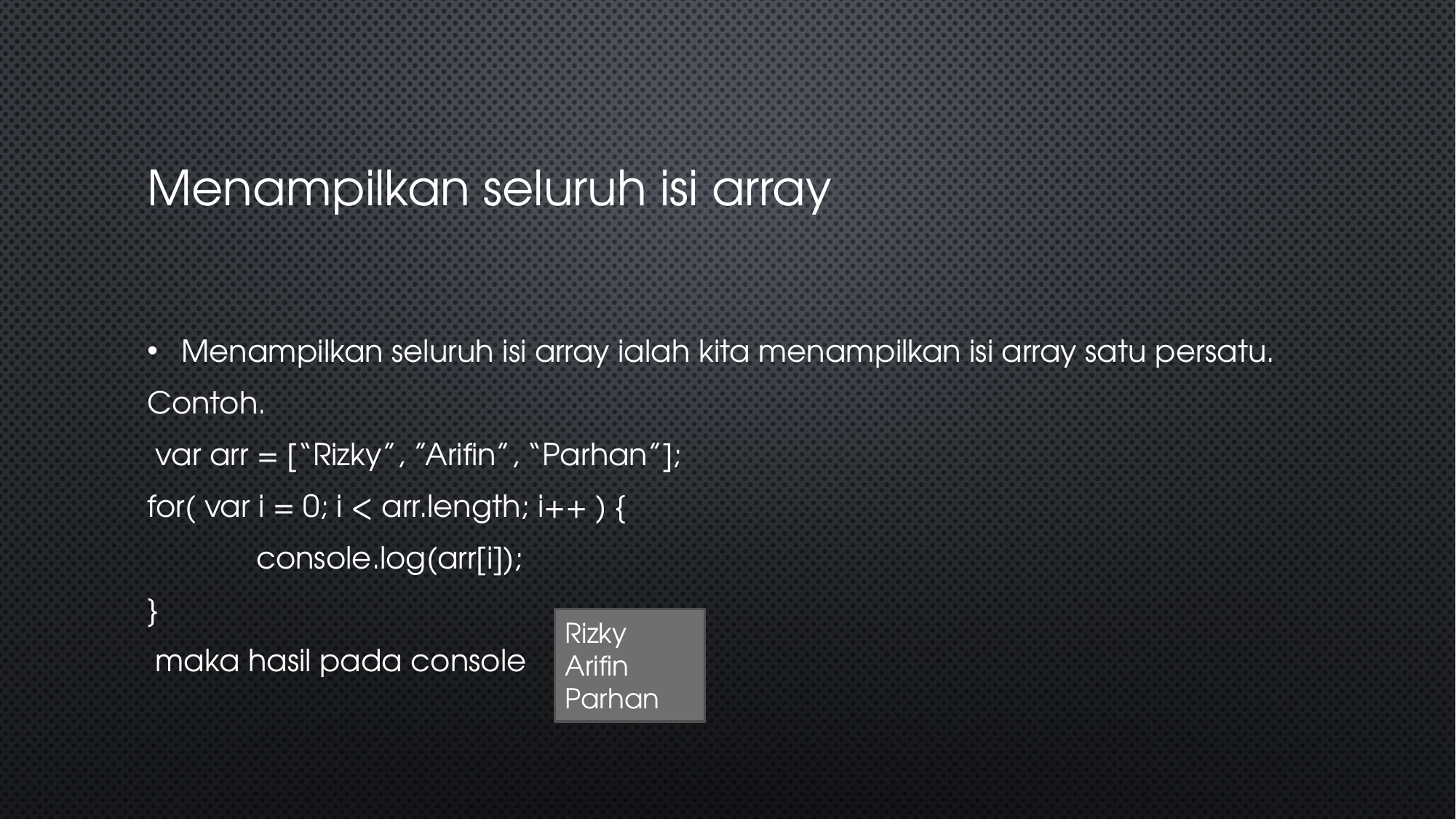

# Menampilkan seluruh isi array
Menampilkan seluruh isi array ialah kita menampilkan isi array satu persatu.
Contoh.
 var arr = [“Rizky”, ”Arifin”, “Parhan”];
for( var i = 0; i < arr.length; i++ ) {
	console.log(arr[i]);
}
 maka hasil pada console
Rizky
Arifin
Parhan